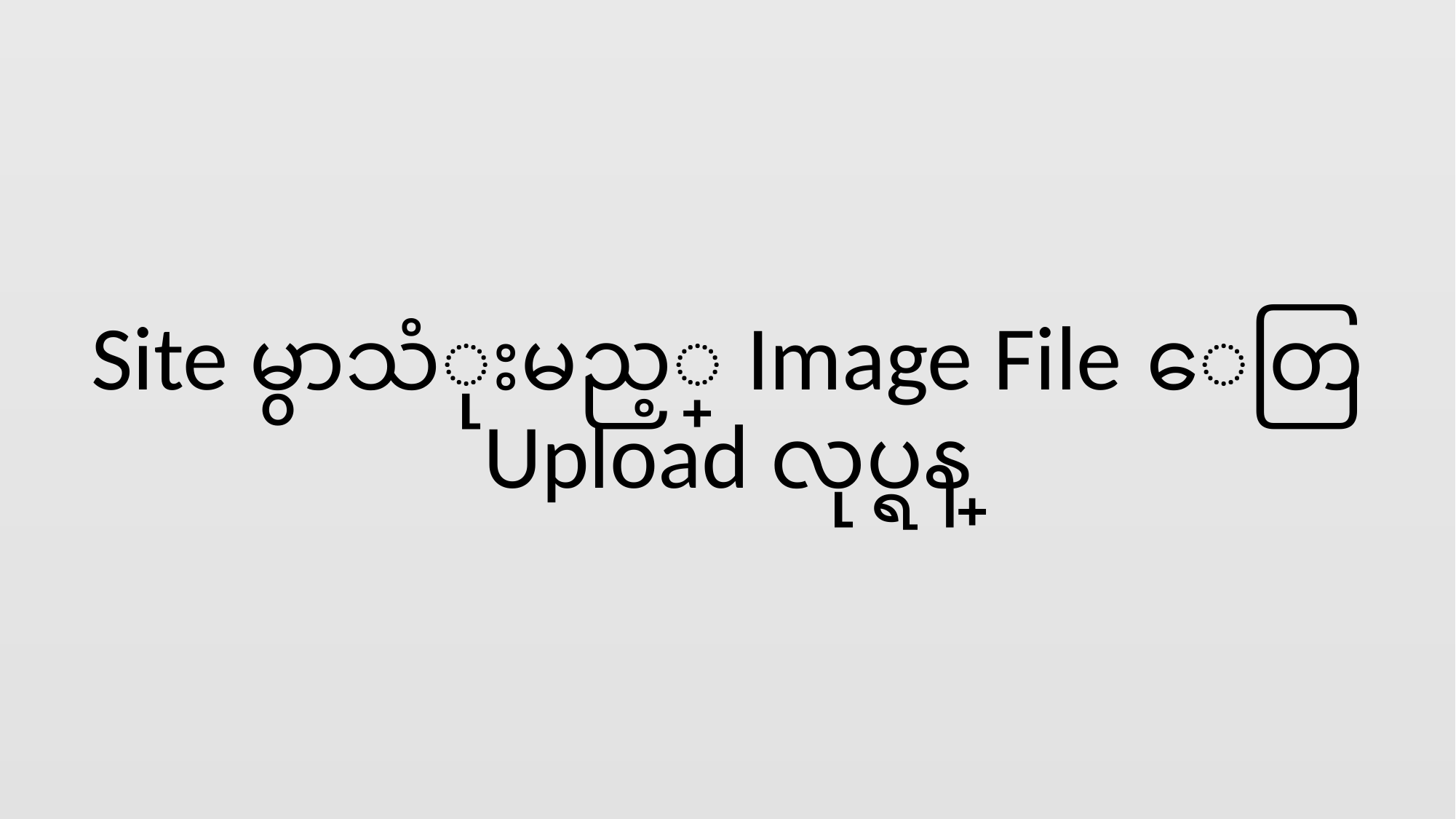

# Site မွာသံုးမည့္ Image File ေတြ Upload လုပ္ရန္